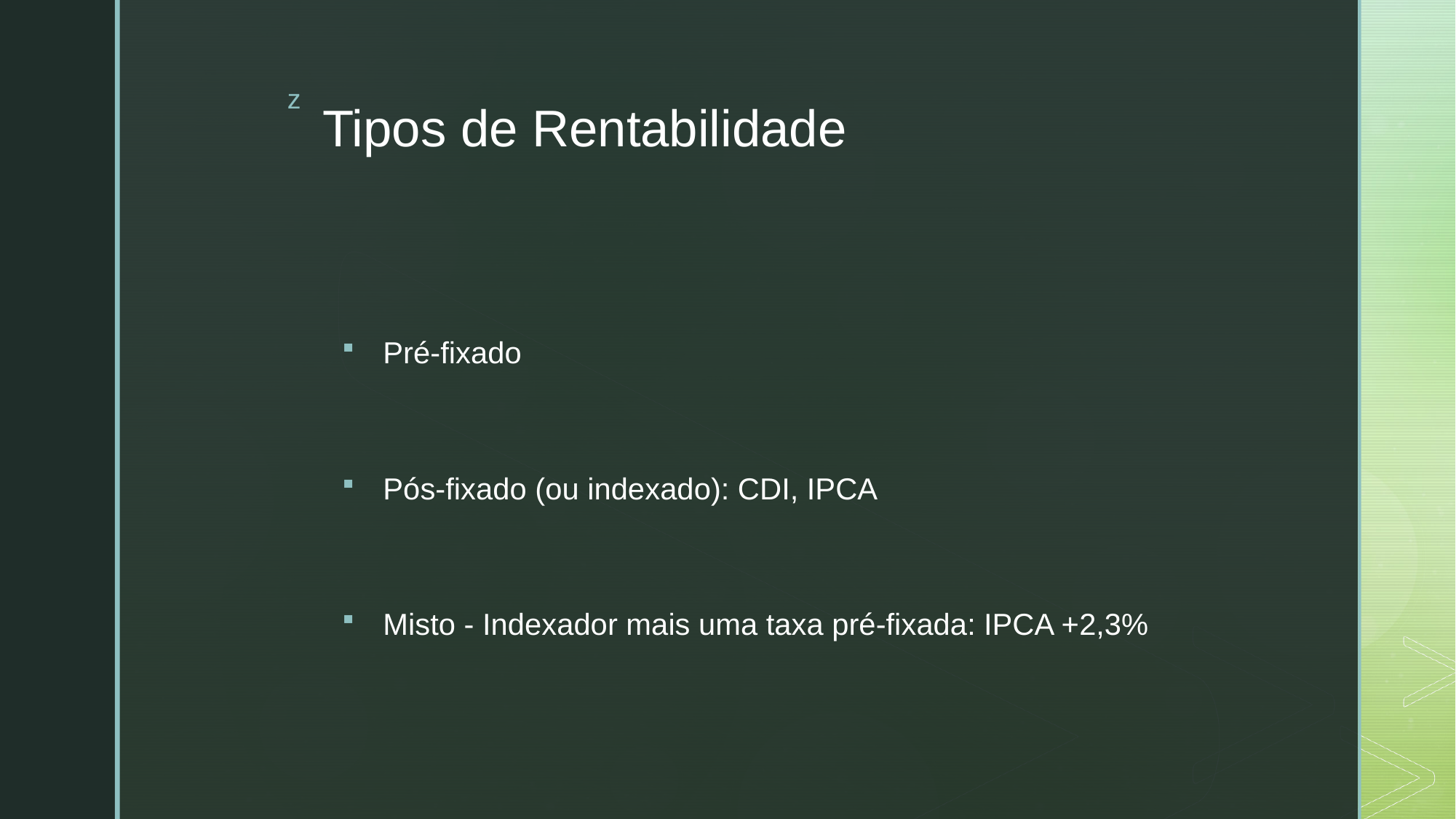

# Tipos de Rentabilidade
Pré-fixado

Pós-fixado (ou indexado): CDI, IPCA

Misto - Indexador mais uma taxa pré-fixada: IPCA +2,3%